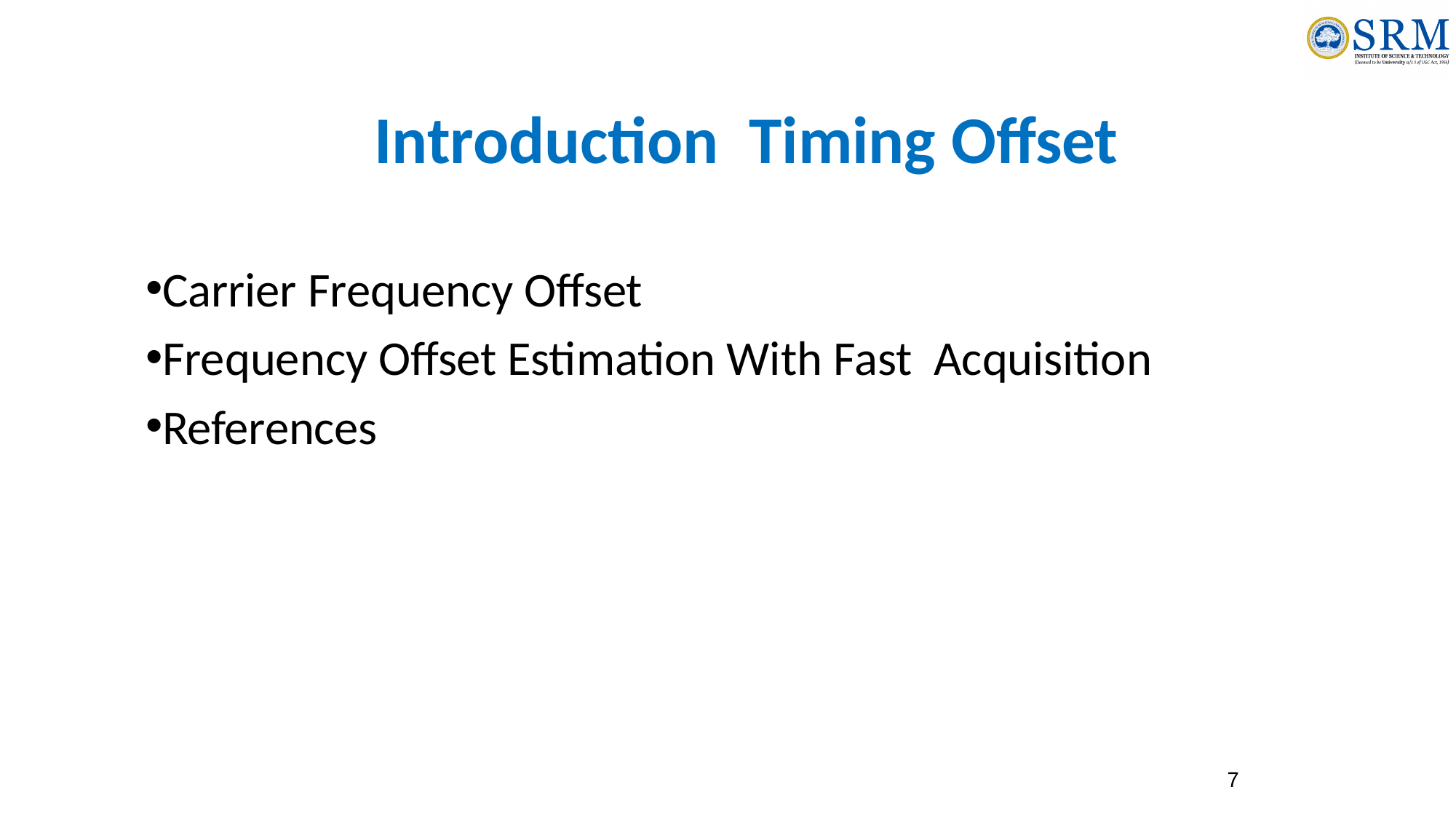

# Introduction  Timing Offset
Carrier Frequency Offset
Frequency Offset Estimation With Fast  Acquisition
References
7